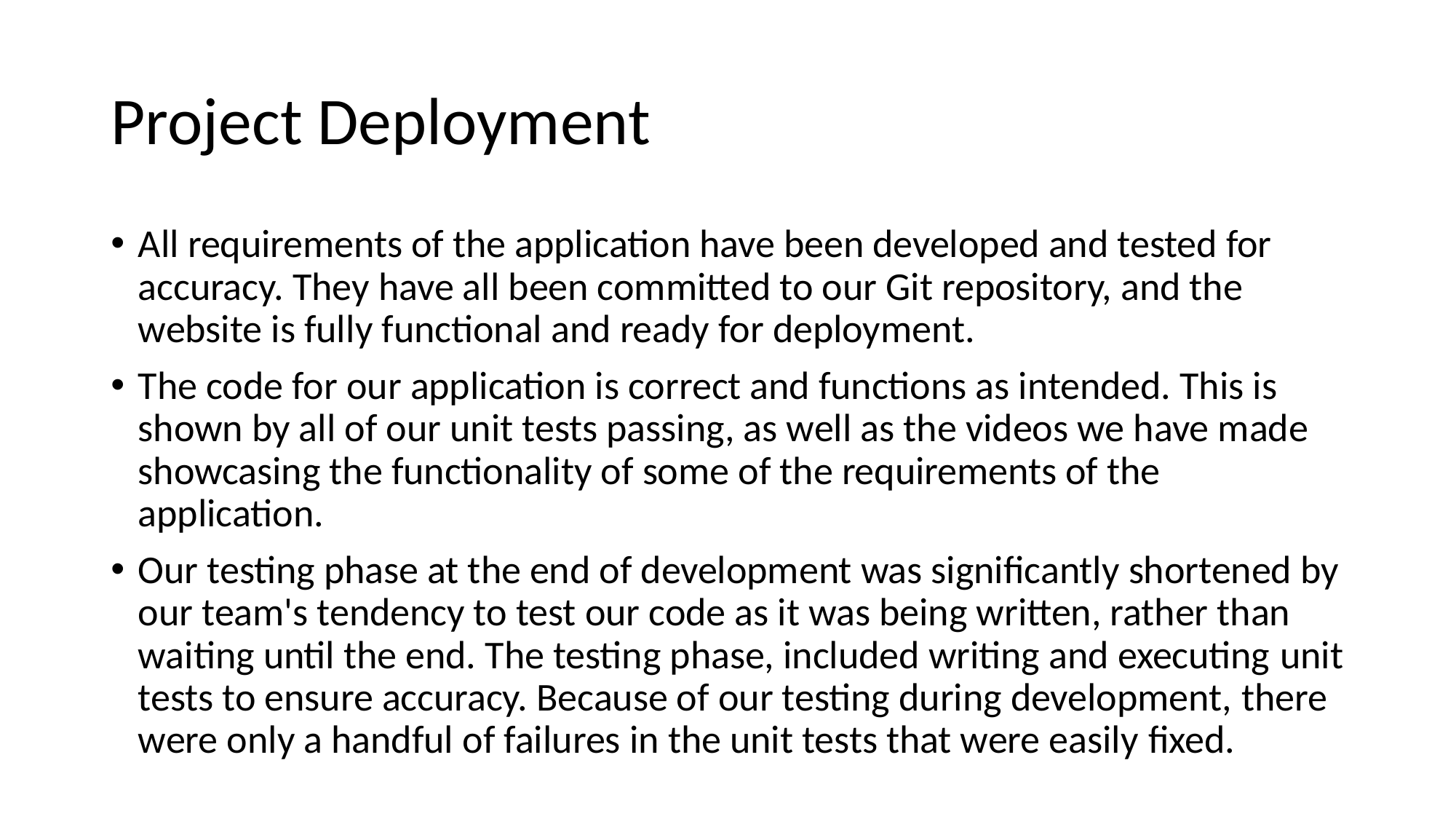

# Project Deployment
All requirements of the application have been developed and tested for accuracy. They have all been committed to our Git repository, and the website is fully functional and ready for deployment.
The code for our application is correct and functions as intended. This is shown by all of our unit tests passing, as well as the videos we have made showcasing the functionality of some of the requirements of the application.
Our testing phase at the end of development was significantly shortened by our team's tendency to test our code as it was being written, rather than waiting until the end. The testing phase, included writing and executing unit tests to ensure accuracy. Because of our testing during development, there were only a handful of failures in the unit tests that were easily fixed.